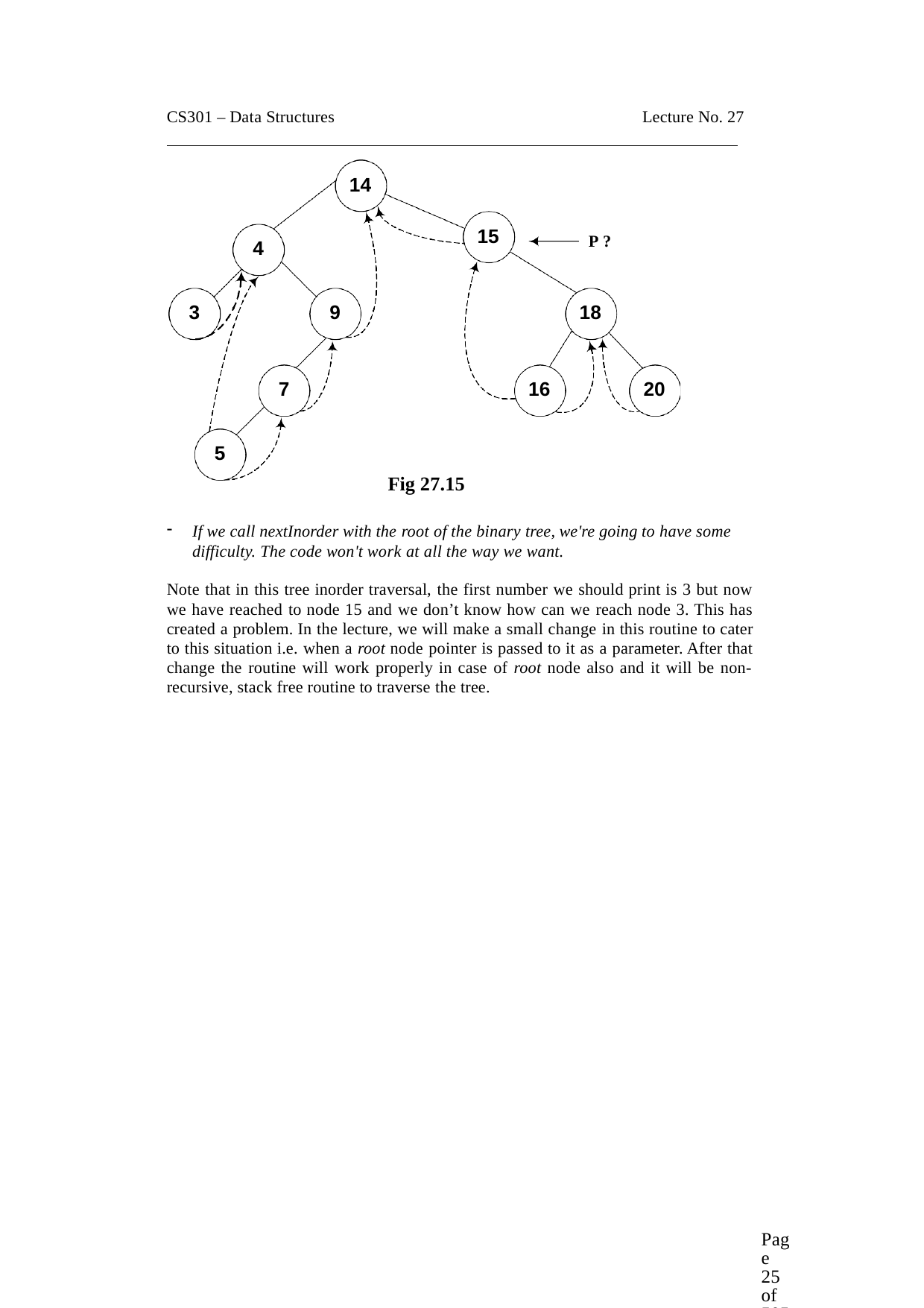

CS301 – Data Structures
Lecture No. 27

14
15
P ?
4
3
9
18
7
16
20
5
Fig 27.15

If we call nextInorder with the root of the binary tree, we're going to have some  difficulty. The code won't work at all the way we want.

Note that in this tree inorder traversal, the first number we should print is 3 but now  we have reached to node 15 and we don’t know how can we reach node 3. This has  created a problem. In the lecture, we will make a small change in this routine to cater  to this situation i.e. when a root node pointer is passed to it as a parameter. After that  change the routine will work properly in case of root node also and it will be non-  recursive, stack free routine to traverse the tree.
Page 25 of 505